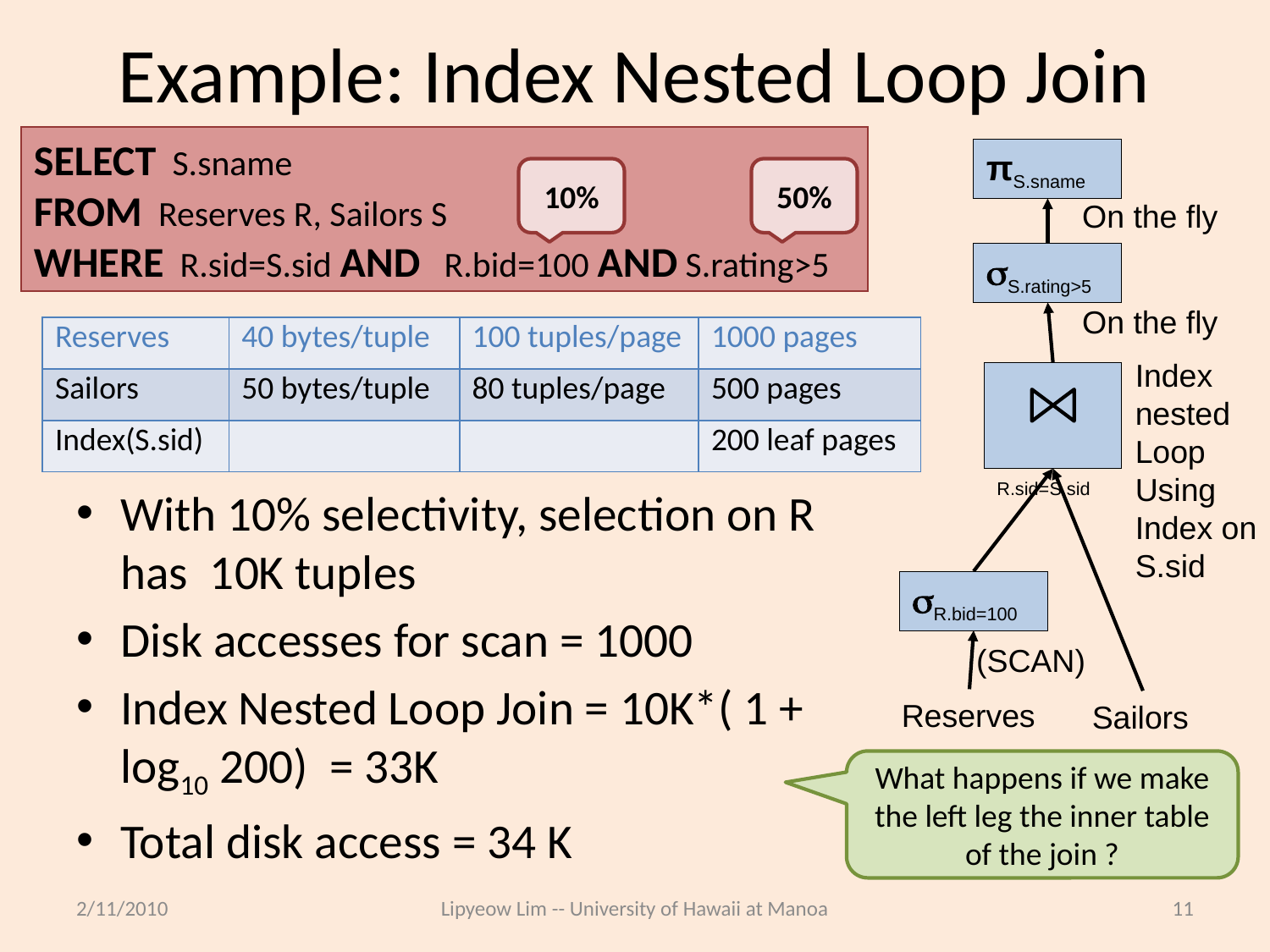

# Example: Index Nested Loop Join
SELECT  S.sname
FROM  Reserves R, Sailors S
WHERE  R.sid=S.sid AND   R.bid=100 AND S.rating>5
πS.sname
10%
50%
On the fly
σS.rating>5
On the fly
| Reserves | 40 bytes/tuple | 100 tuples/page | 1000 pages |
| --- | --- | --- | --- |
| Sailors | 50 bytes/tuple | 80 tuples/page | 500 pages |
| Index(S.sid) |  |  | 200 leaf pages |
Index
nested
Loop
Using
Index on
S.sid

R.sid=S.sid

With 10% selectivity, selection on R has  10K tuples
Disk accesses for scan = 1000
Index Nested Loop Join = 10K*( 1 + log10 200)  = 33K
Total disk access = 34 K

σR.bid=100
(SCAN)
Reserves
Sailors
What happens if we make the left leg the inner table of the join ?
2/11/2010
Lipyeow Lim -- University of Hawaii at Manoa
11